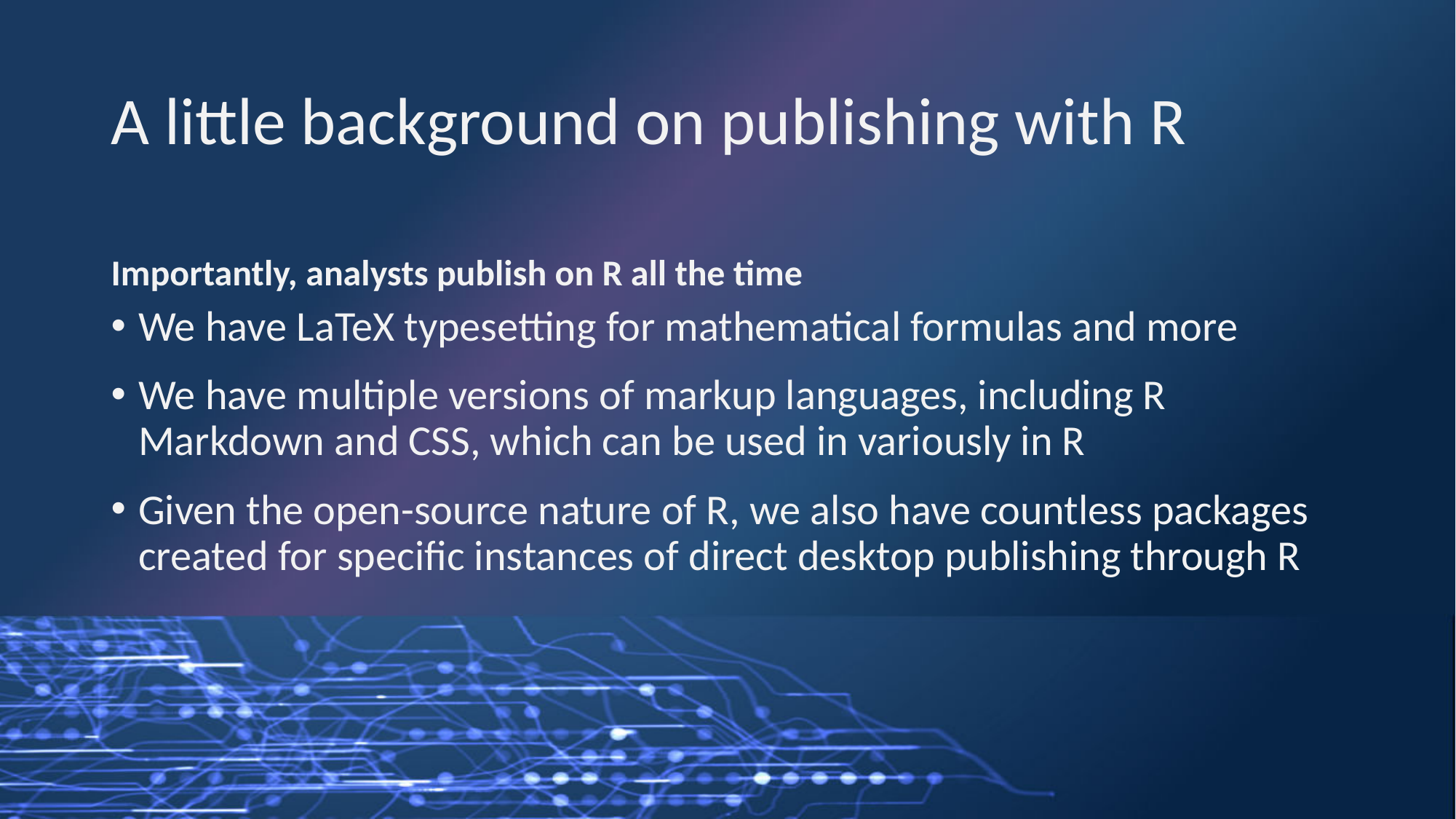

# A little background on publishing with R
Importantly, analysts publish on R all the time
We have LaTeX typesetting for mathematical formulas and more
We have multiple versions of markup languages, including R Markdown and CSS, which can be used in variously in R
Given the open-source nature of R, we also have countless packages created for specific instances of direct desktop publishing through R